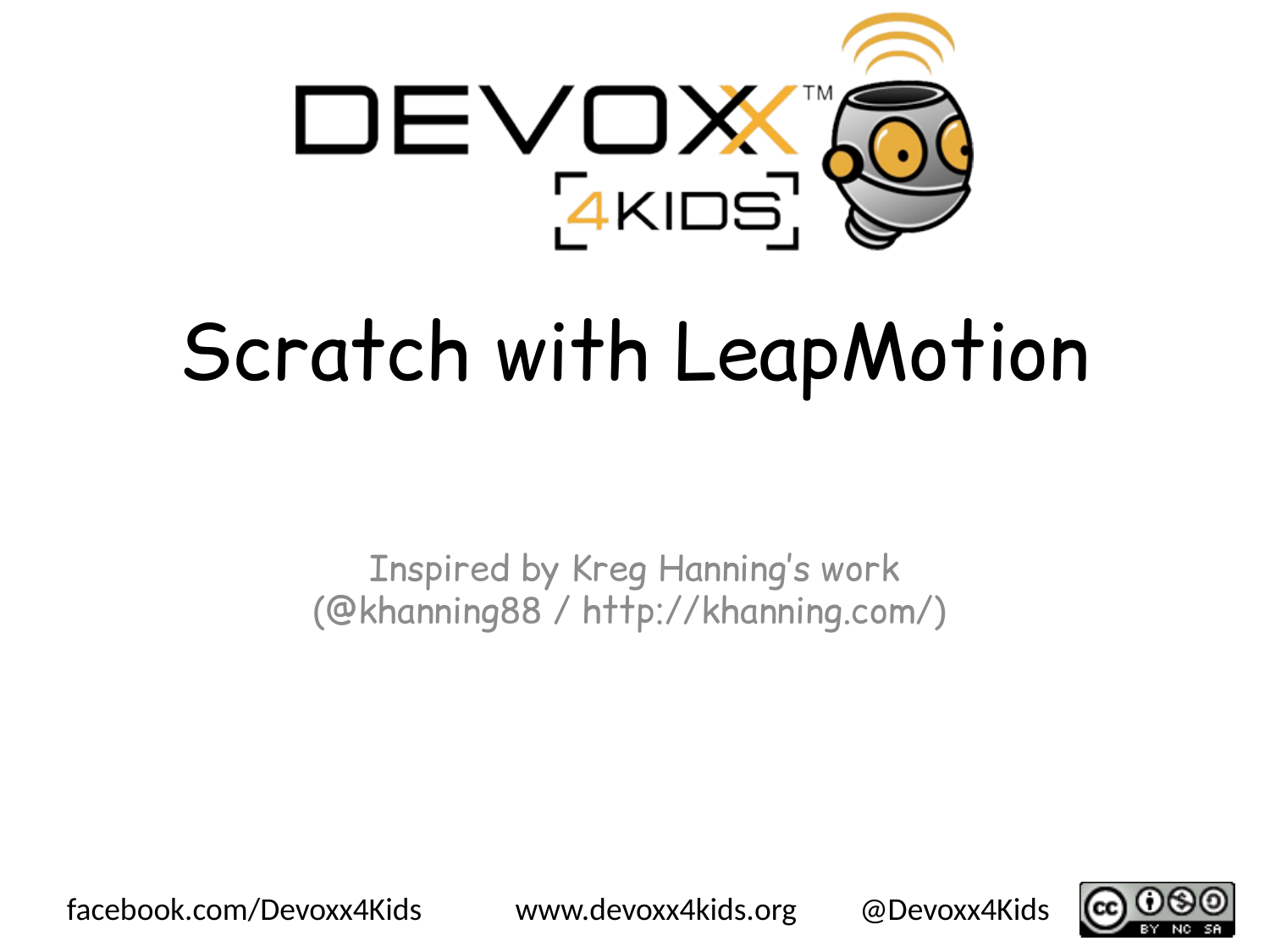

# Scratch with LeapMotion
Inspired by Kreg Hanning’s work
(@khanning88 / http://khanning.com/)